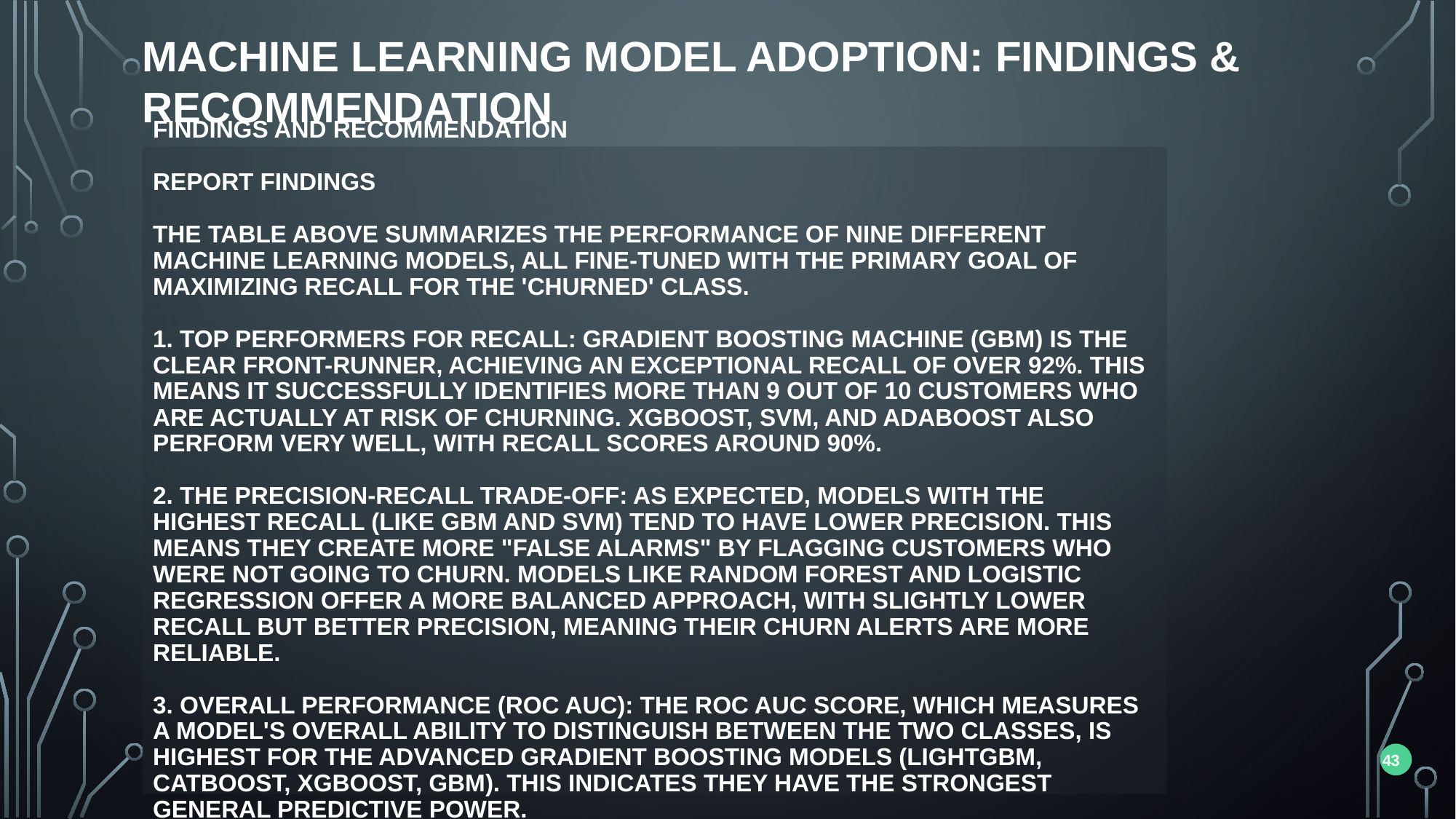

Machine Learning Model adoption: findings & Recommendation
Findings and Recommendation

Report Findings

The table above summarizes the performance of nine different machine learning models, all fine-tuned with the primary goal of maximizing recall for the 'Churned' class.

1. Top Performers for Recall: Gradient Boosting Machine (GBM) is the clear front-runner, achieving an exceptional recall of over 92%. This means it successfully identifies more than 9 out of 10 customers who are actually at risk of churning. XGBoost, SVM, and AdaBoost also perform very well, with recall scores around 90%.

2. The Precision-Recall Trade-off: As expected, models with the highest recall (like GBM and SVM) tend to have lower precision. This means they create more "false alarms" by flagging customers who were not going to churn. Models like Random Forest and Logistic Regression offer a more balanced approach, with slightly lower recall but better precision, meaning their churn alerts are more reliable.

3. Overall Performance (ROC AUC): The ROC AUC score, which measures a model's overall ability to distinguish between the two classes, is highest for the advanced gradient boosting models (LightGBM, CatBoost, XGBoost, GBM). This indicates they have the strongest general predictive power.
43